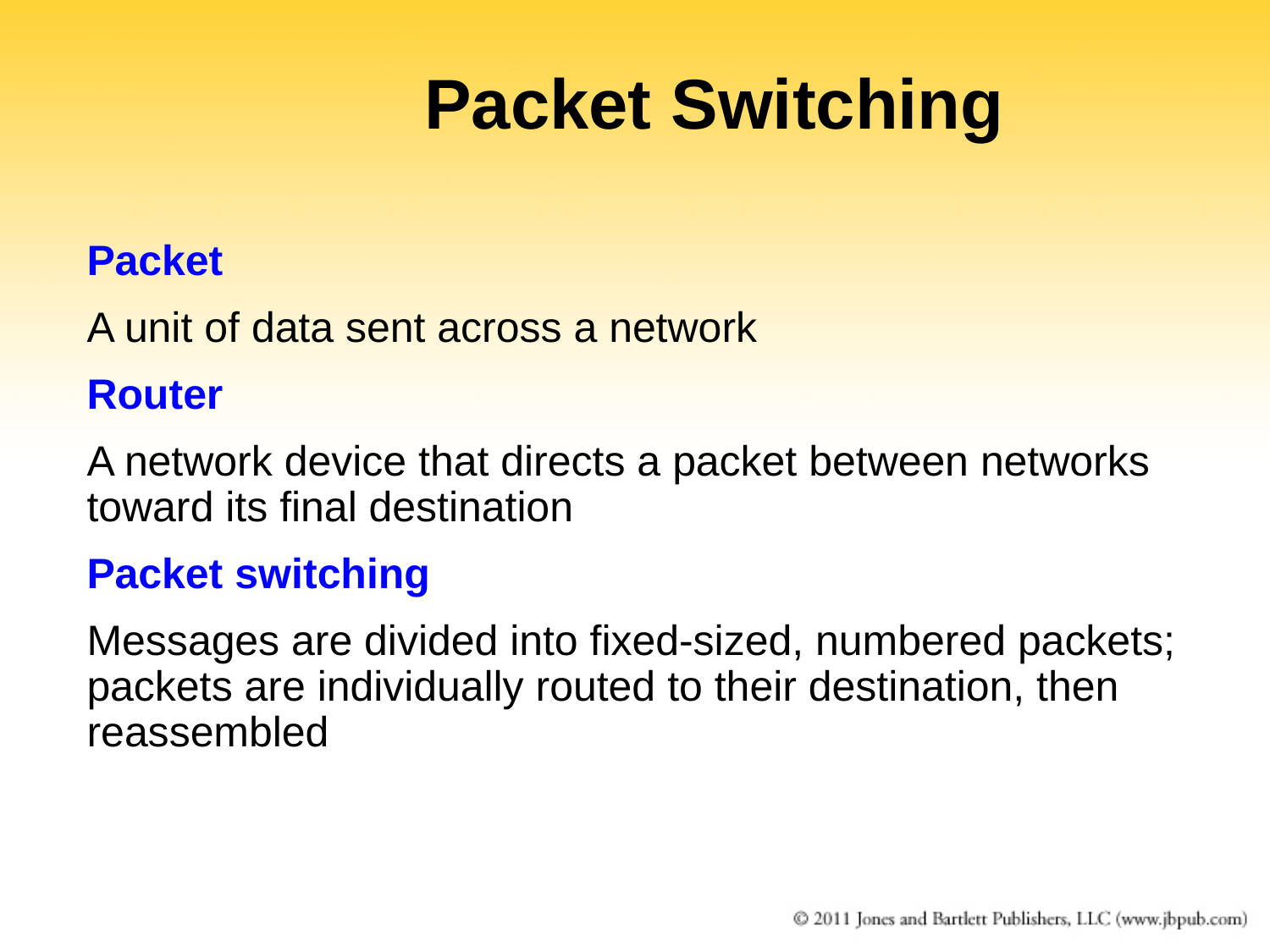

Packet Switching
Packet
A unit of data sent across a network
Router
A network device that directs a packet between networks toward its final destination
Packet switching
Messages are divided into fixed-sized, numbered packets; packets are individually routed to their destination, then reassembled